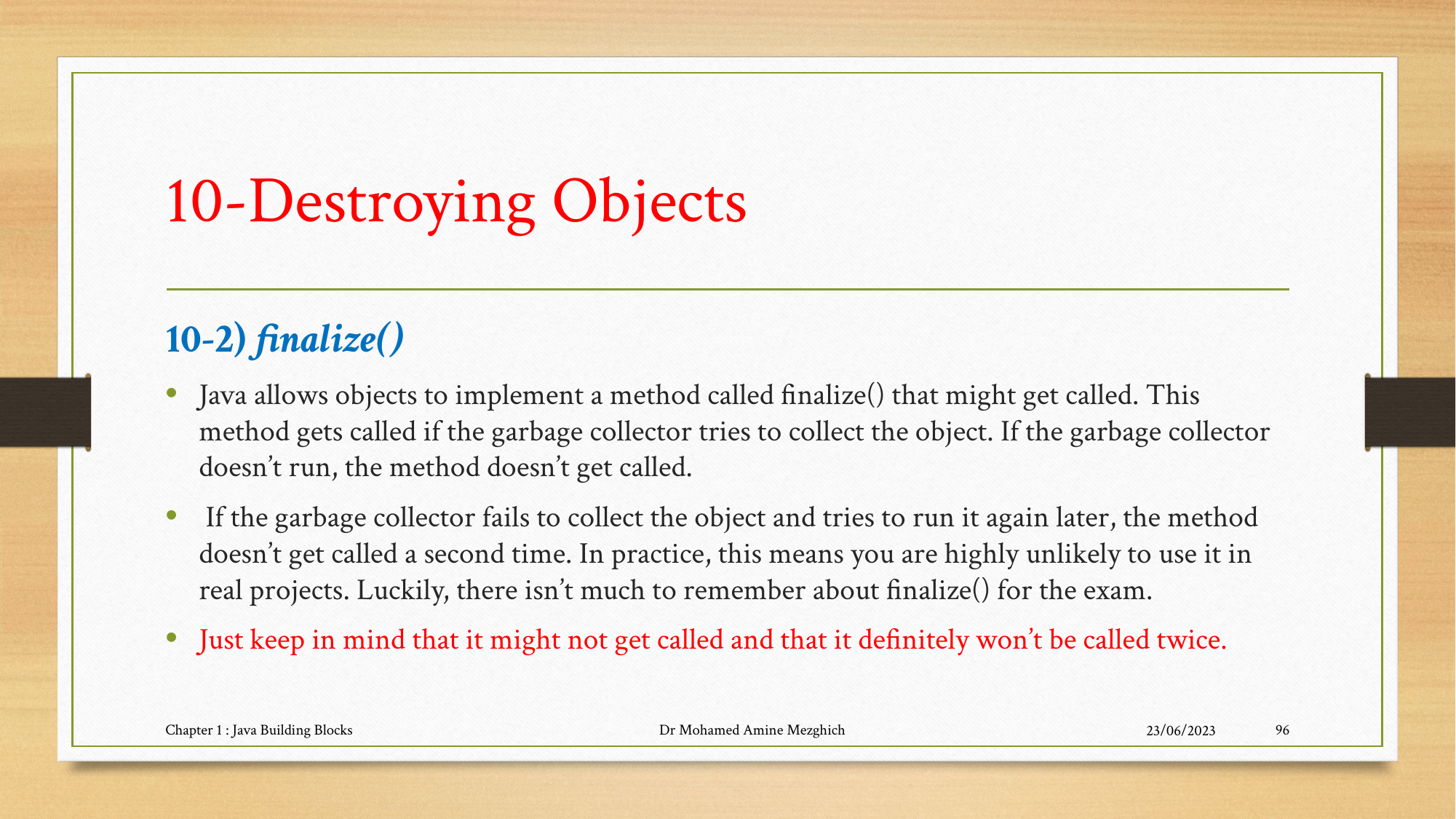

# 10-Destroying Objects
10-2) finalize()
Java allows objects to implement a method called finalize() that might get called. This
method gets called if the garbage collector tries to collect the object. If the garbage collector doesn’t run, the method doesn’t get called.
 If the garbage collector fails to collect the object and tries to run it again later, the method doesn’t get called a second time. In practice, this means you are highly unlikely to use it in real projects. Luckily, there isn’t much to remember about finalize() for the exam.
Just keep in mind that it might not get called and that it definitely won’t be called twice.
Chapter 1 : Java Building Blocks                                                                                         Dr Mohamed Amine Mezghich
23/06/2023
96